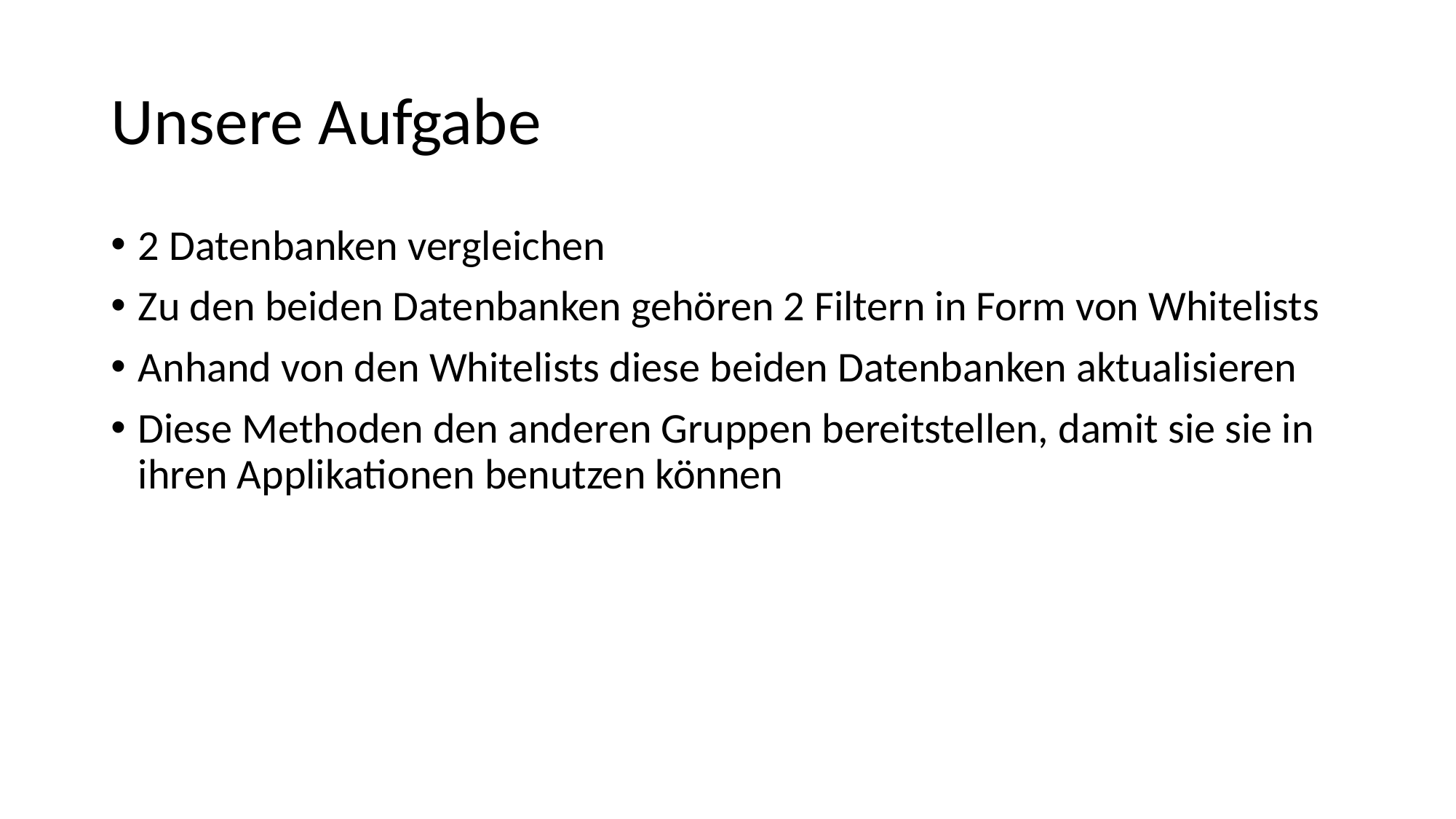

# Unsere Aufgabe
2 Datenbanken vergleichen
Zu den beiden Datenbanken gehören 2 Filtern in Form von Whitelists
Anhand von den Whitelists diese beiden Datenbanken aktualisieren
Diese Methoden den anderen Gruppen bereitstellen, damit sie sie in ihren Applikationen benutzen können